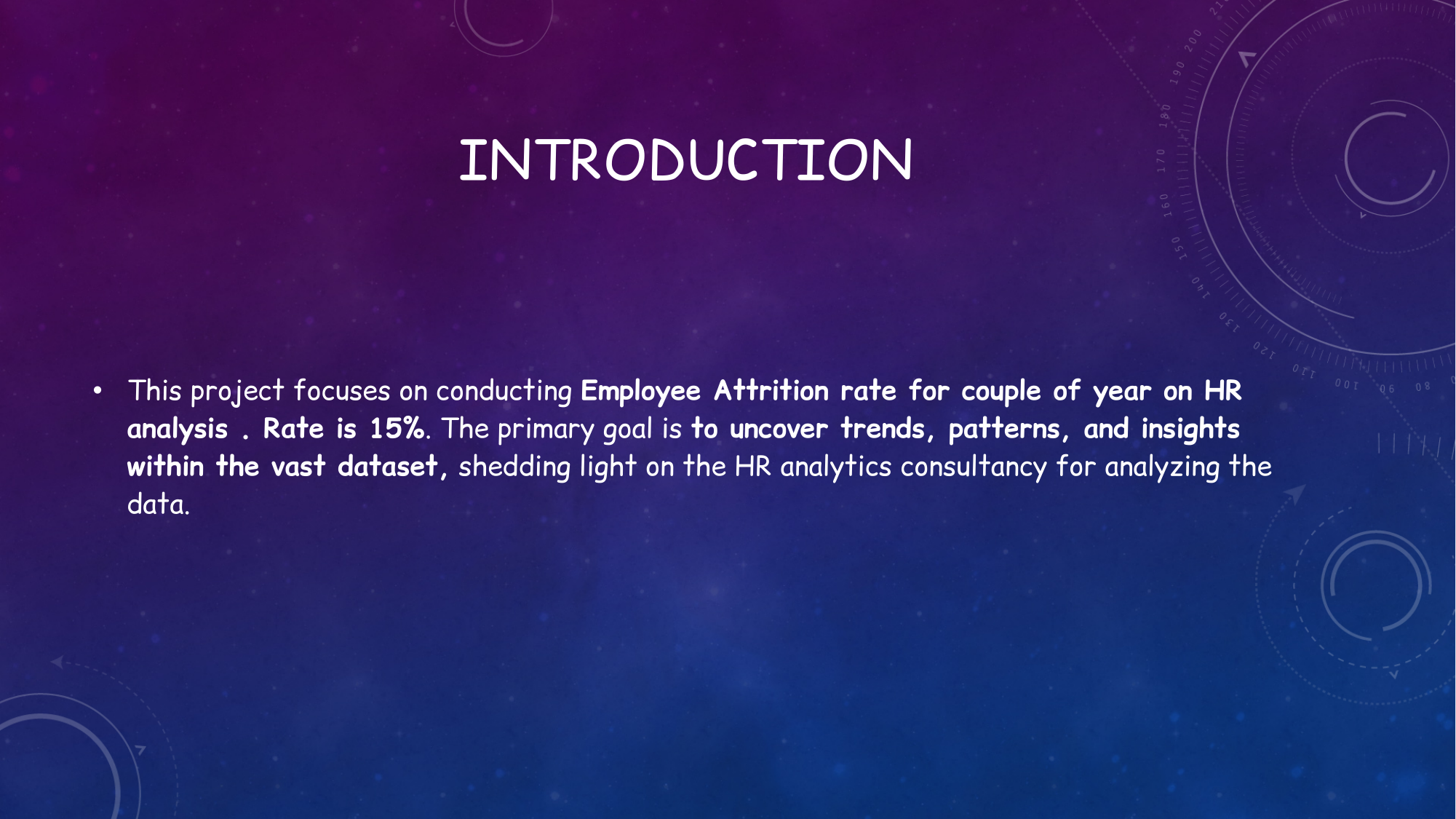

# INTRODUCTION
This project focuses on conducting Employee Attrition rate for couple of year on HR analysis . Rate is 15%. The primary goal is to uncover trends, patterns, and insights within the vast dataset, shedding light on the HR analytics consultancy for analyzing the data.